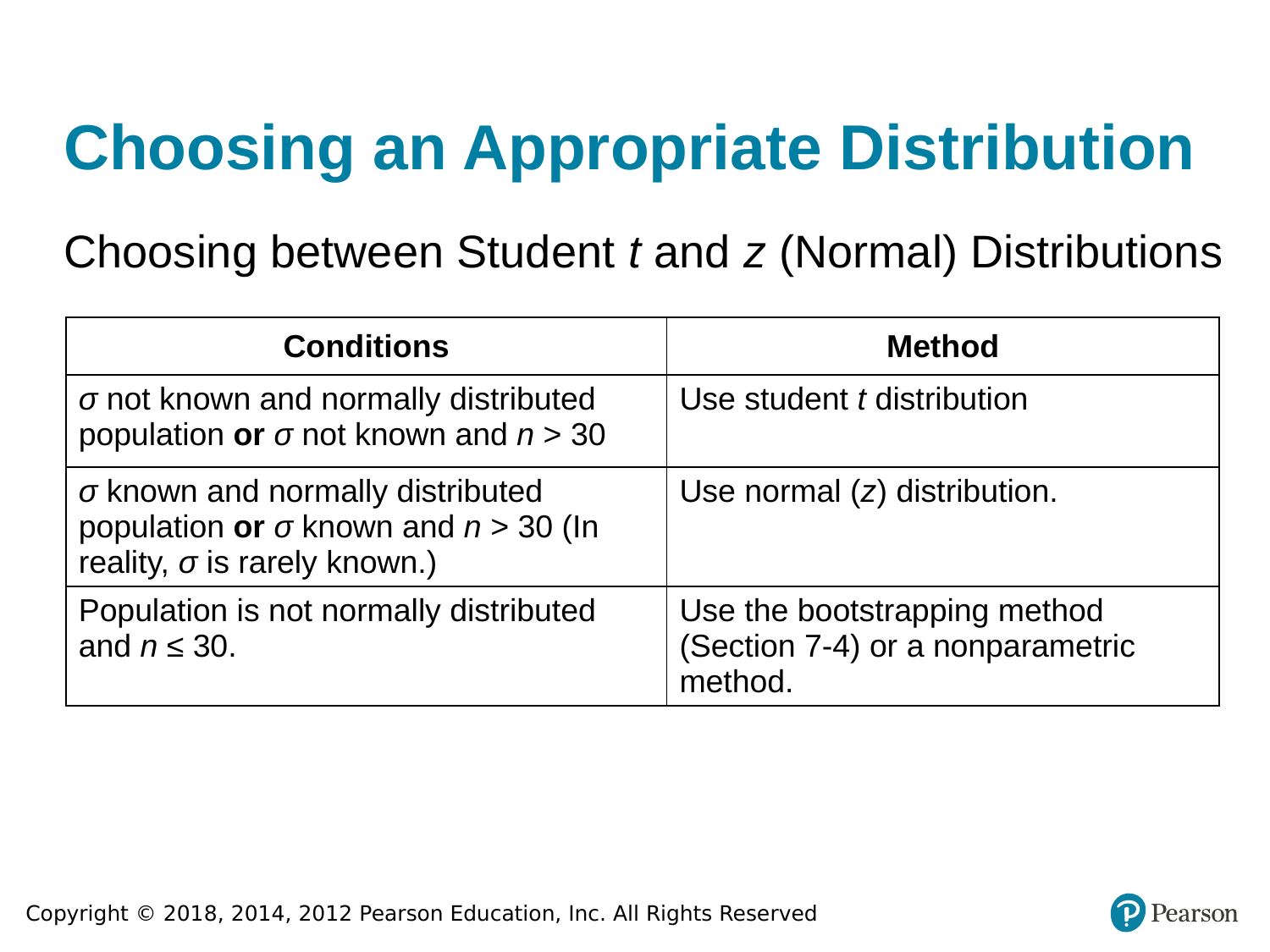

# Choosing an Appropriate Distribution
Choosing between Student t and z (Normal) Distributions
| Conditions | Method |
| --- | --- |
| σ not known and normally distributed population or σ not known and n > 30 | Use student t distribution |
| σ known and normally distributed population or σ known and n > 30 (In reality, σ is rarely known.) | Use normal (z) distribution. |
| Population is not normally distributed and n ≤ 30. | Use the bootstrapping method (Section 7-4) or a nonparametric method. |